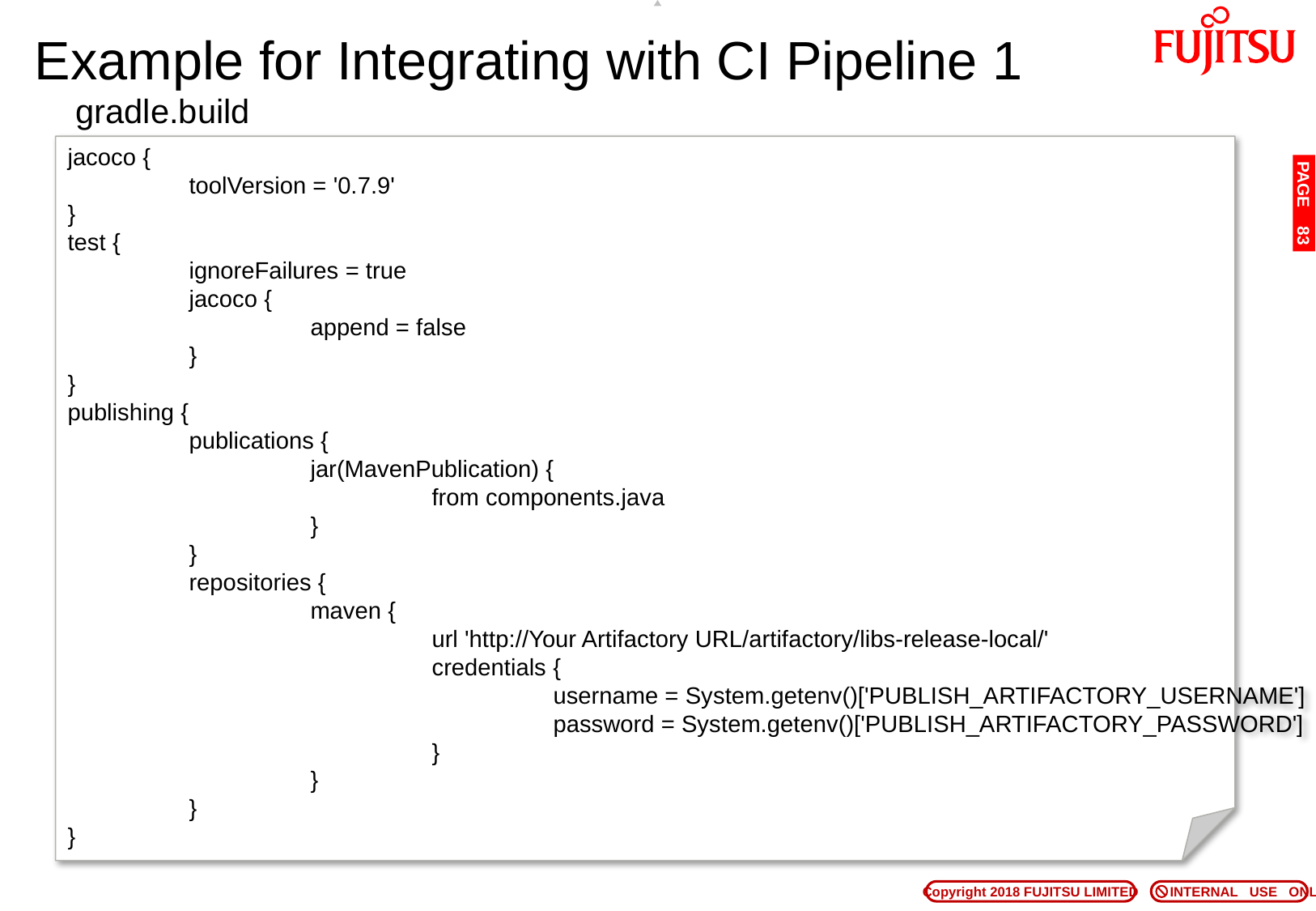

# Example for Integrating with CI Pipeline 1
gradle.build
jacoco {
	toolVersion = '0.7.9'
}
test {
	ignoreFailures = true
	jacoco {
		append = false
	}
}
publishing {
	publications {
		jar(MavenPublication) {
			from components.java
		}
	}
	repositories {
		maven {
			url 'http://Your Artifactory URL/artifactory/libs-release-local/'
			credentials {
				username = System.getenv()['PUBLISH_ARTIFACTORY_USERNAME']
				password = System.getenv()['PUBLISH_ARTIFACTORY_PASSWORD']
			}
		}
	}
}
PAGE    83